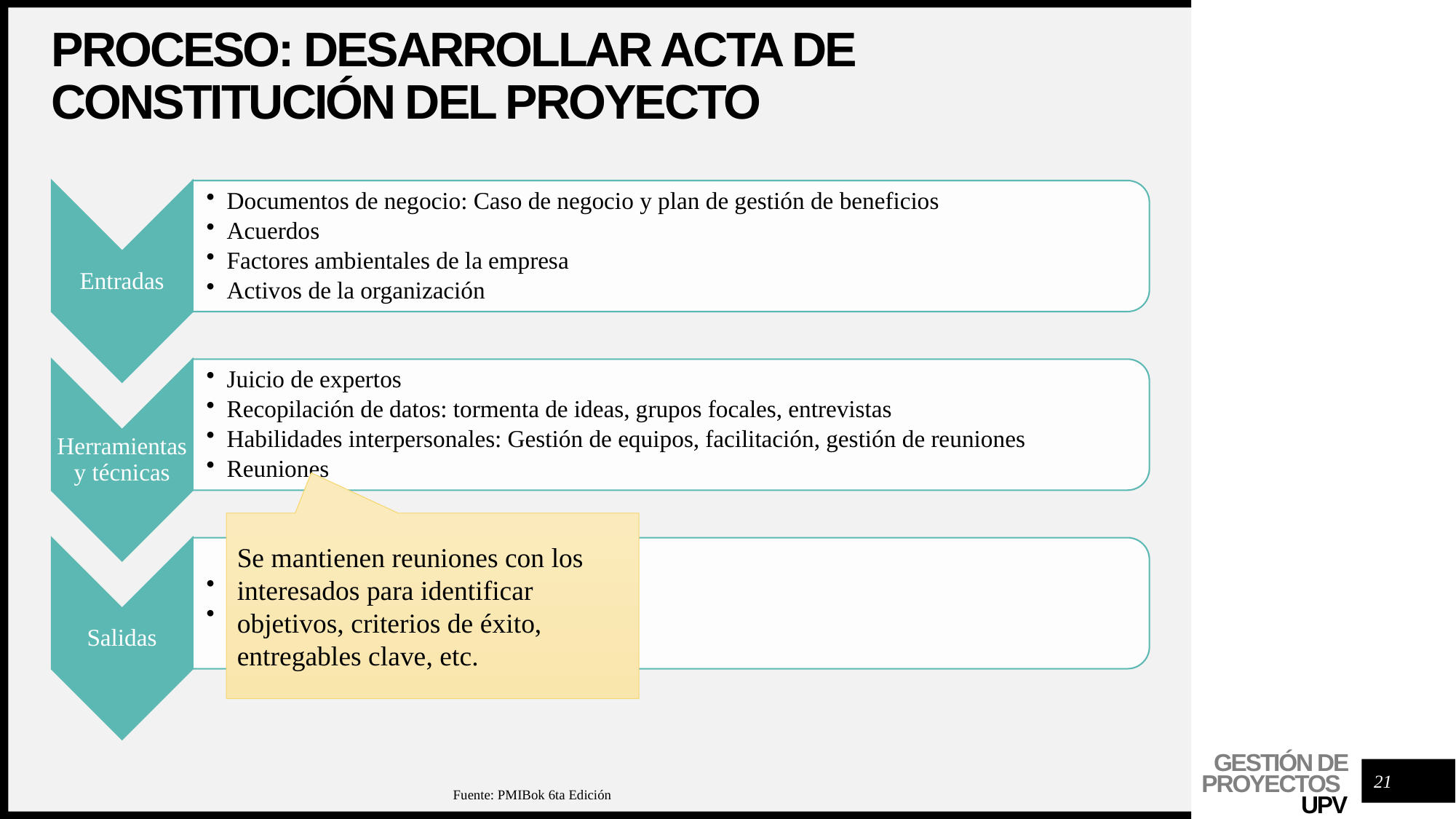

# Proceso: desarrollar Acta de constitución del proyecto

Entradas
Documentos de negocio: Caso de negocio y plan de gestión de beneficios
Acuerdos
Factores ambientales de la empresa
Activos de la organización
Herramientas y técnicas
Juicio de expertos
Recopilación de datos: tormenta de ideas, grupos focales, entrevistas
Habilidades interpersonales: Gestión de equipos, facilitación, gestión de reuniones
Reuniones
Salidas
Acta de constitución del proyecto
Registro de supuestos

Se mantienen reuniones con los interesados para identificar objetivos, criterios de éxito, entregables clave, etc.
21
Fuente: PMIBok 6ta Edición